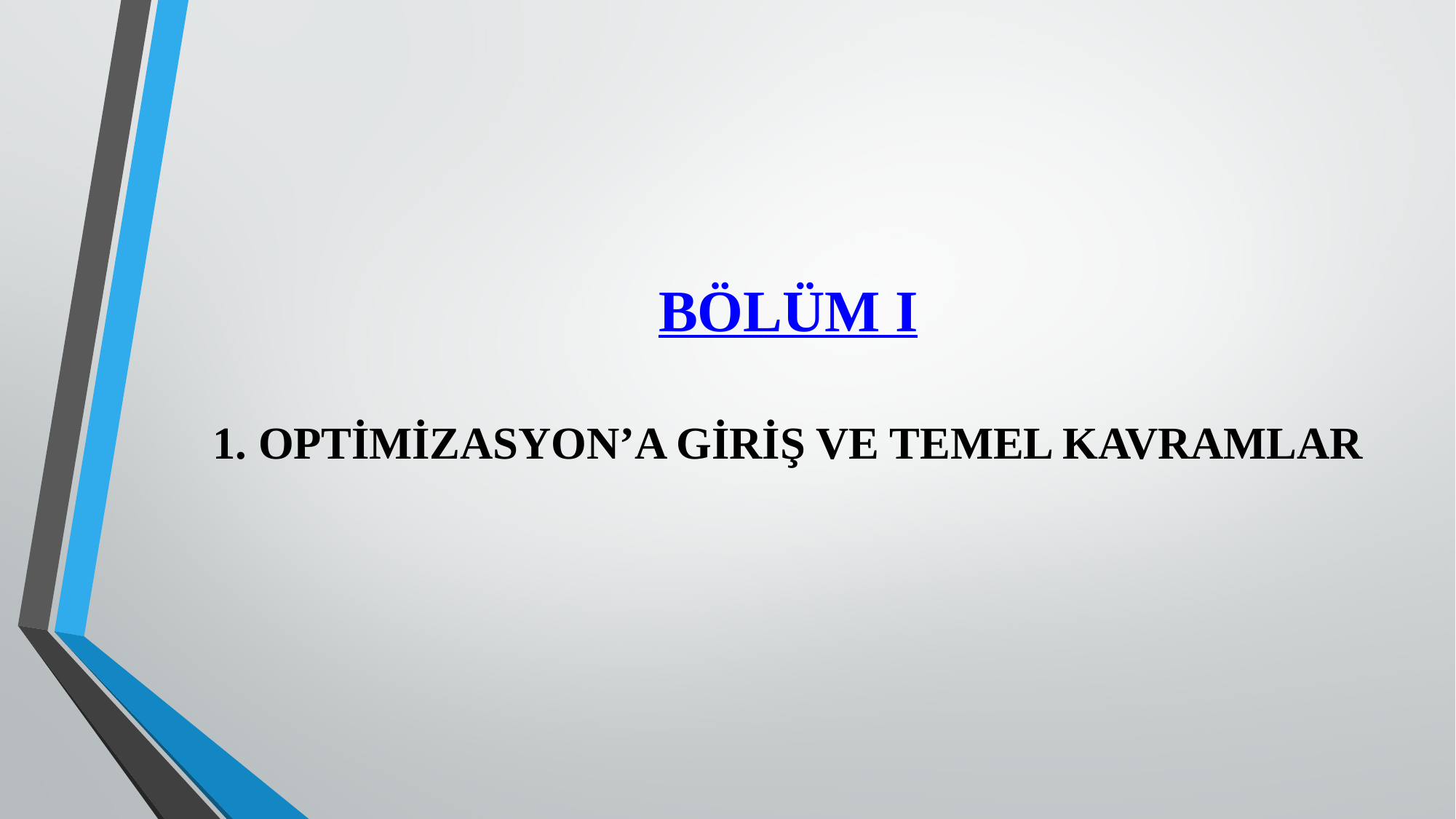

# BÖLÜM I 1. OPTİMİZASYON’A GİRİŞ VE TEMEL KAVRAMLAR